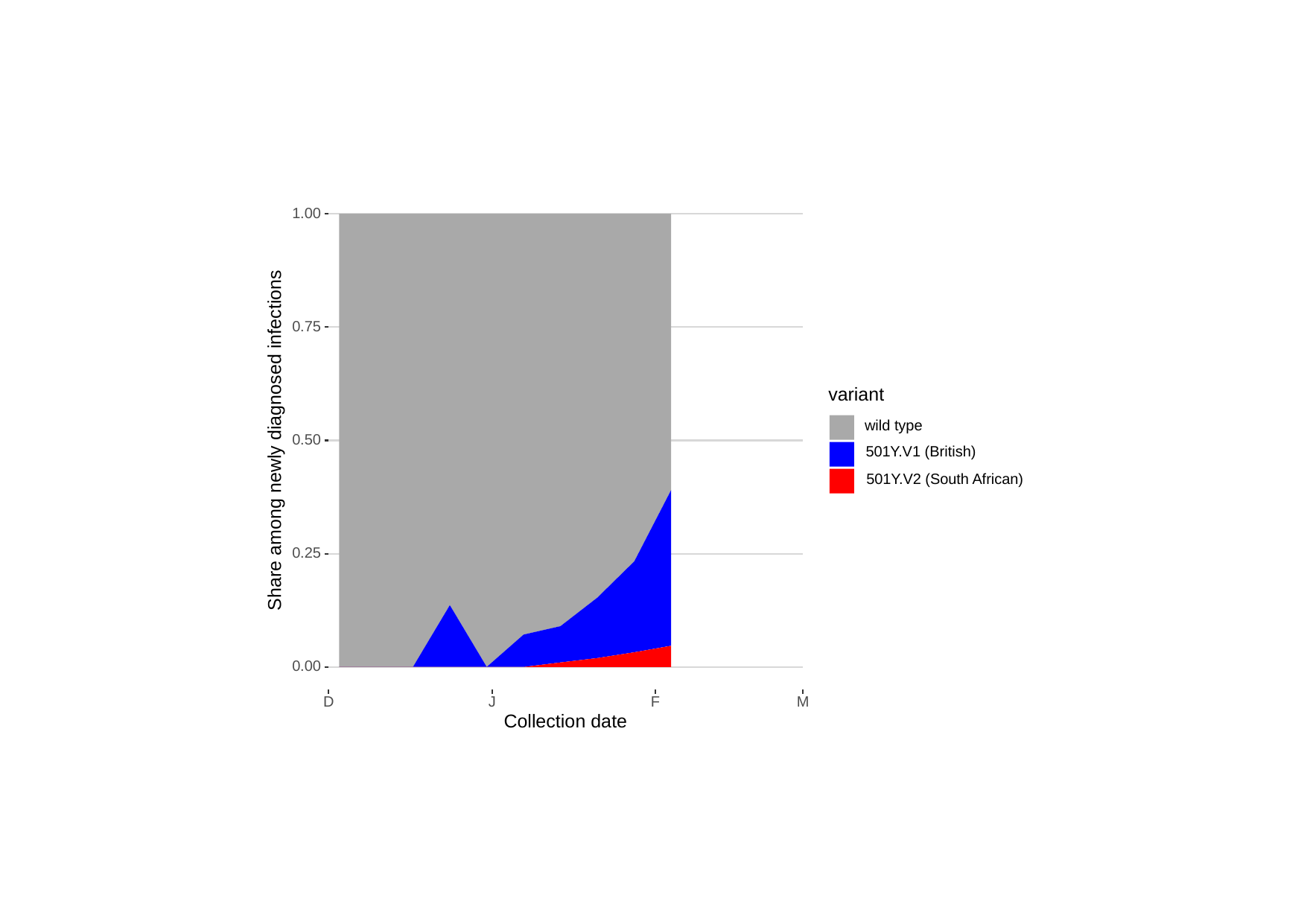

1.00

0.75

variant

wild type
Share among newly diagnosed infections
0.50

501Y.V1 (British)

501Y.V2 (South African)

0.25

0.00

J
D
F
M
Collection date